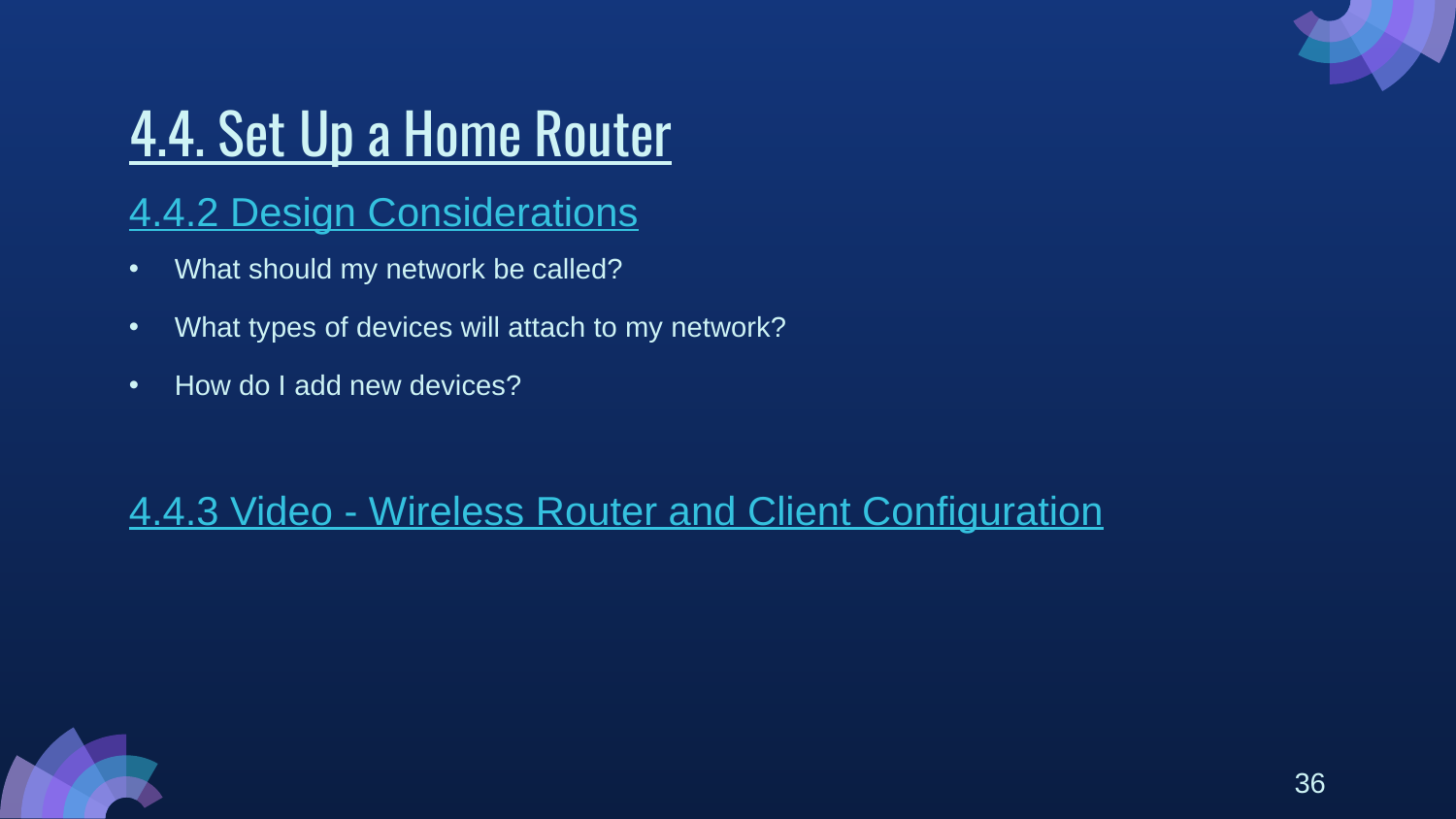

# 4.4. Set Up a Home Router
4.4.2 Design Considerations
What should my network be called?
What types of devices will attach to my network?
How do I add new devices?
4.4.3 Video - Wireless Router and Client Configuration
36